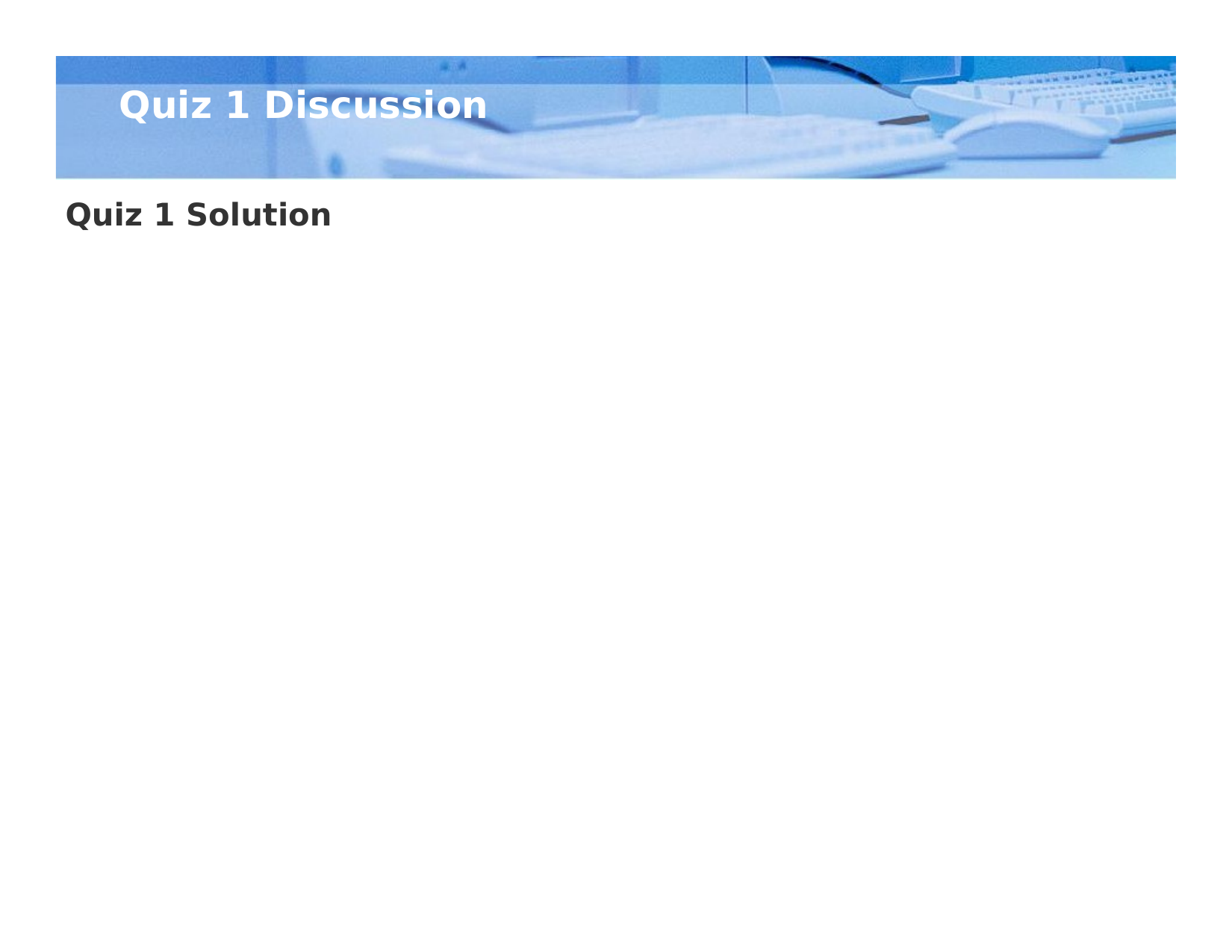

# Quiz 1 Discussion
Quiz 1 Solution